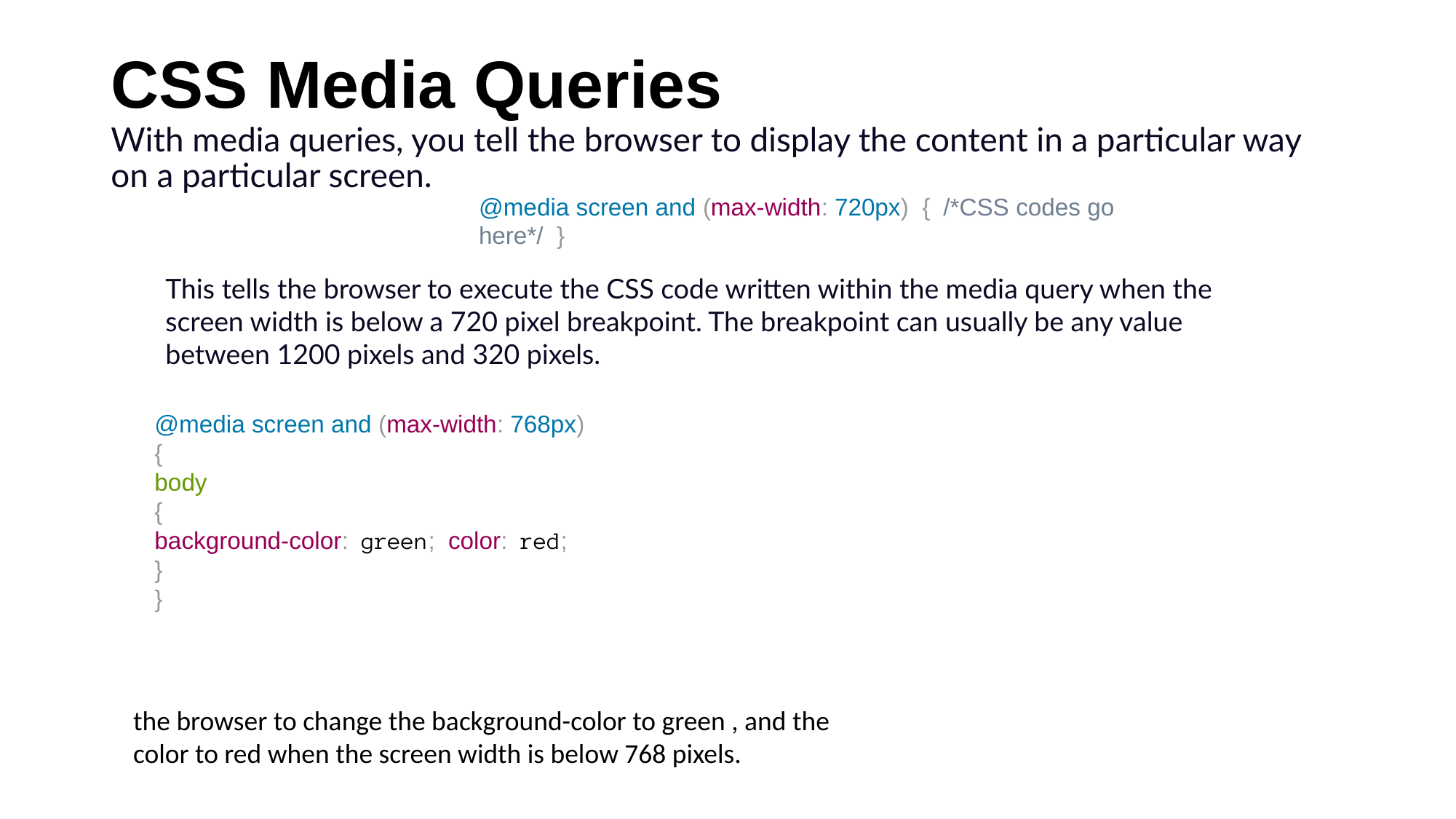

# CSS Media Queries With media queries, you tell the browser to display the content in a particular way on a particular screen.
@media screen and (max-width: 720px) { /*CSS codes go here*/ }
This tells the browser to execute the CSS code written within the media query when the screen width is below a 720 pixel breakpoint. The breakpoint can usually be any value between 1200 pixels and 320 pixels.
@media screen and (max-width: 768px)
{
body
{
background-color: green; color: red;
}
}
the browser to change the background-color to green , and the color to red when the screen width is below 768 pixels.